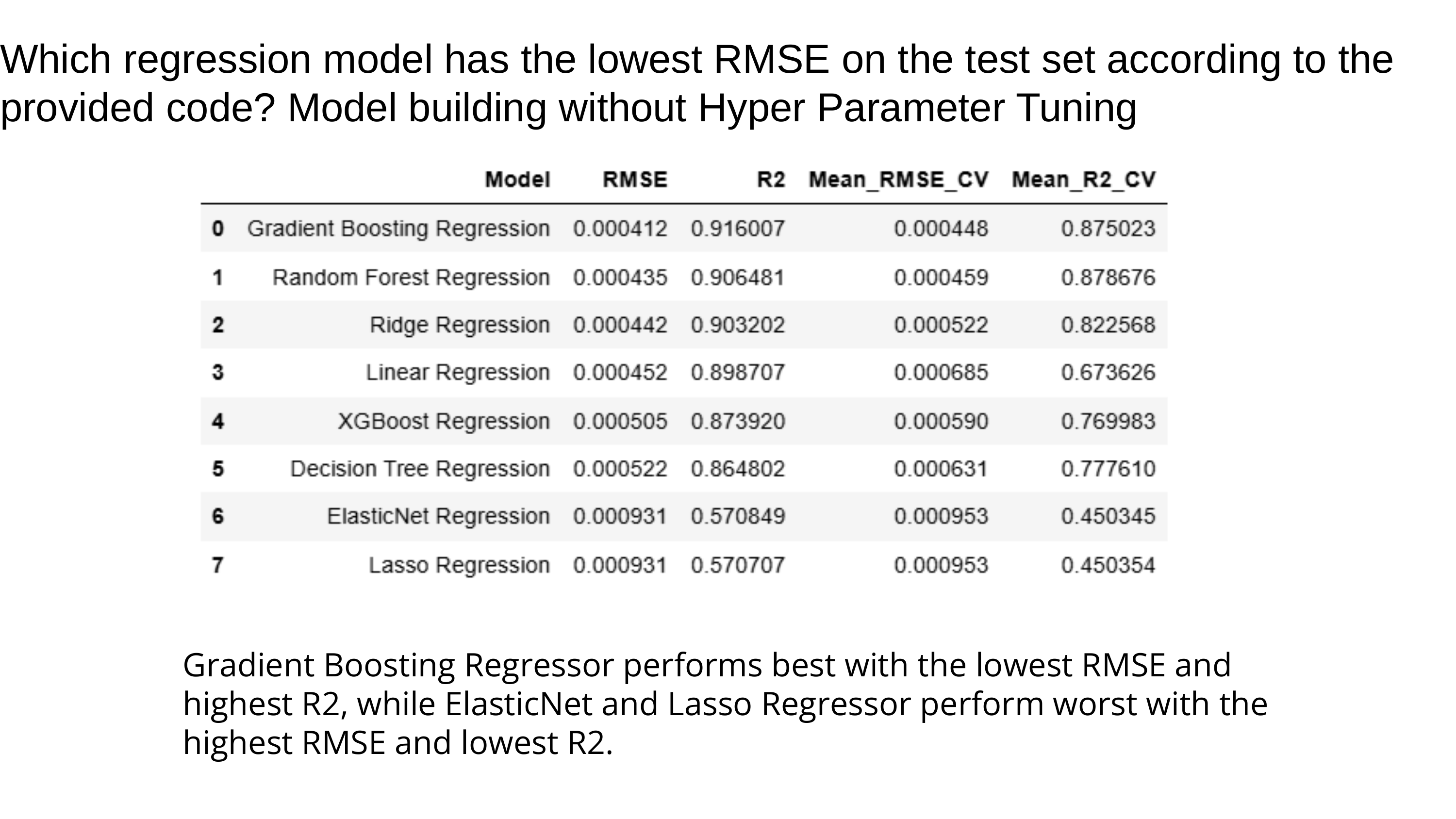

Which regression model has the lowest RMSE on the test set according to the provided code? Model building without Hyper Parameter Tuning

Gradient Boosting Regressor performs best with the lowest RMSE and highest R2, while ElasticNet and Lasso Regressor perform worst with the highest RMSE and lowest R2.